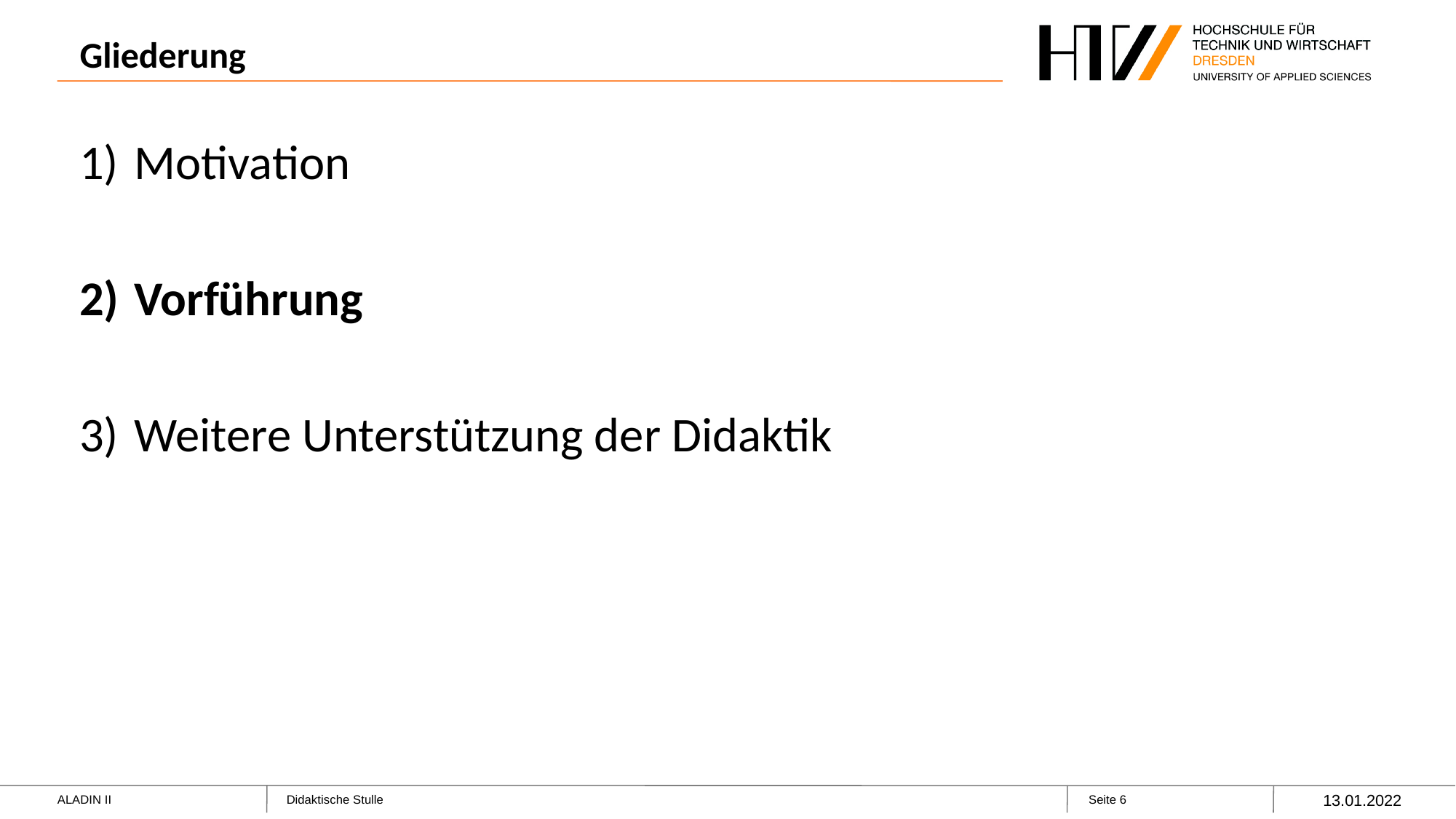

# Gliederung
Motivation

Vorführung

Weitere Unterstützung der Didaktik

13.01.2022